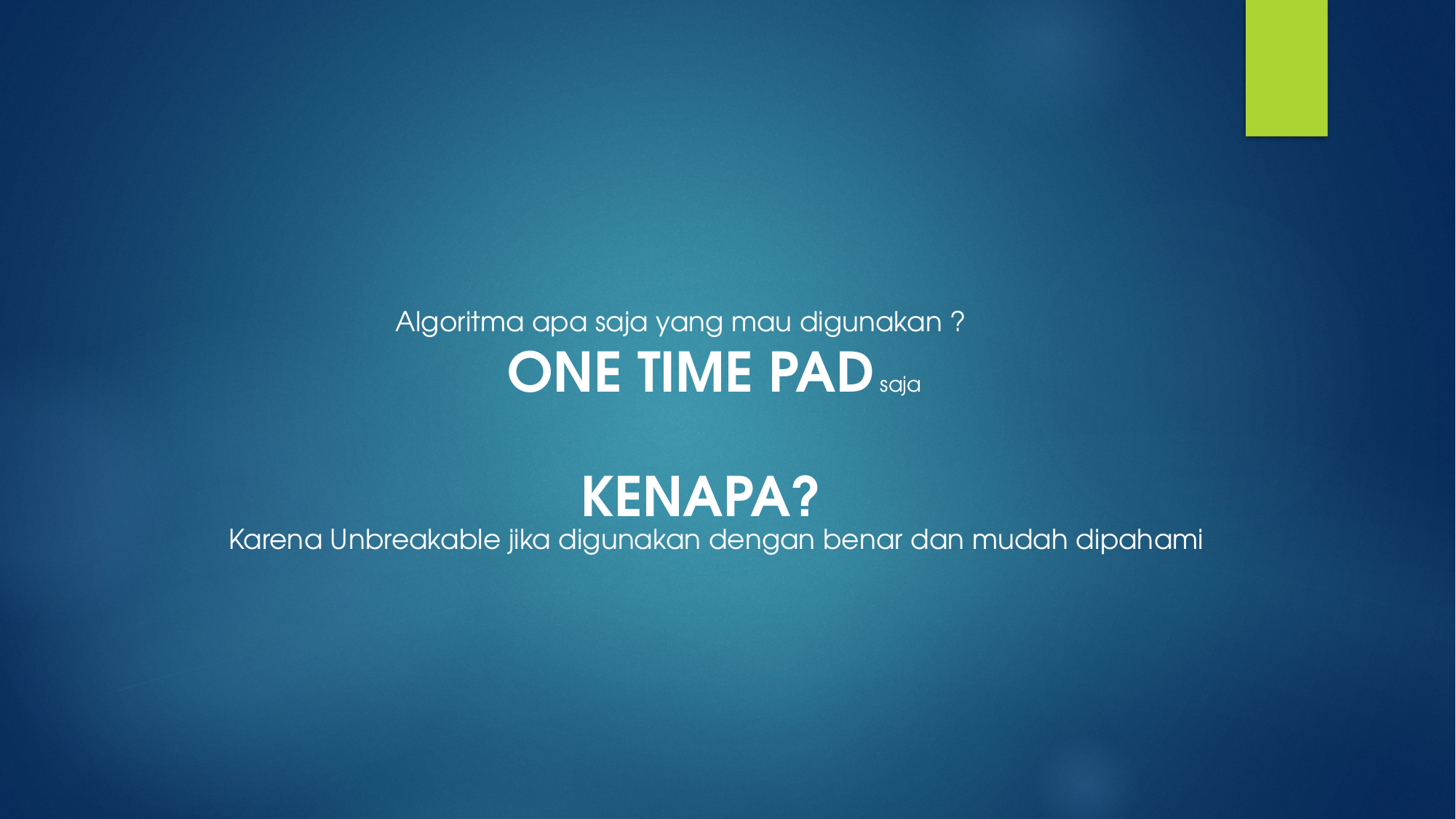

Algoritma apa saja yang mau digunakan ?
ONE TIME PAD
saja
KENAPA?
Karena Unbreakable jika digunakan dengan benar dan mudah dipahami